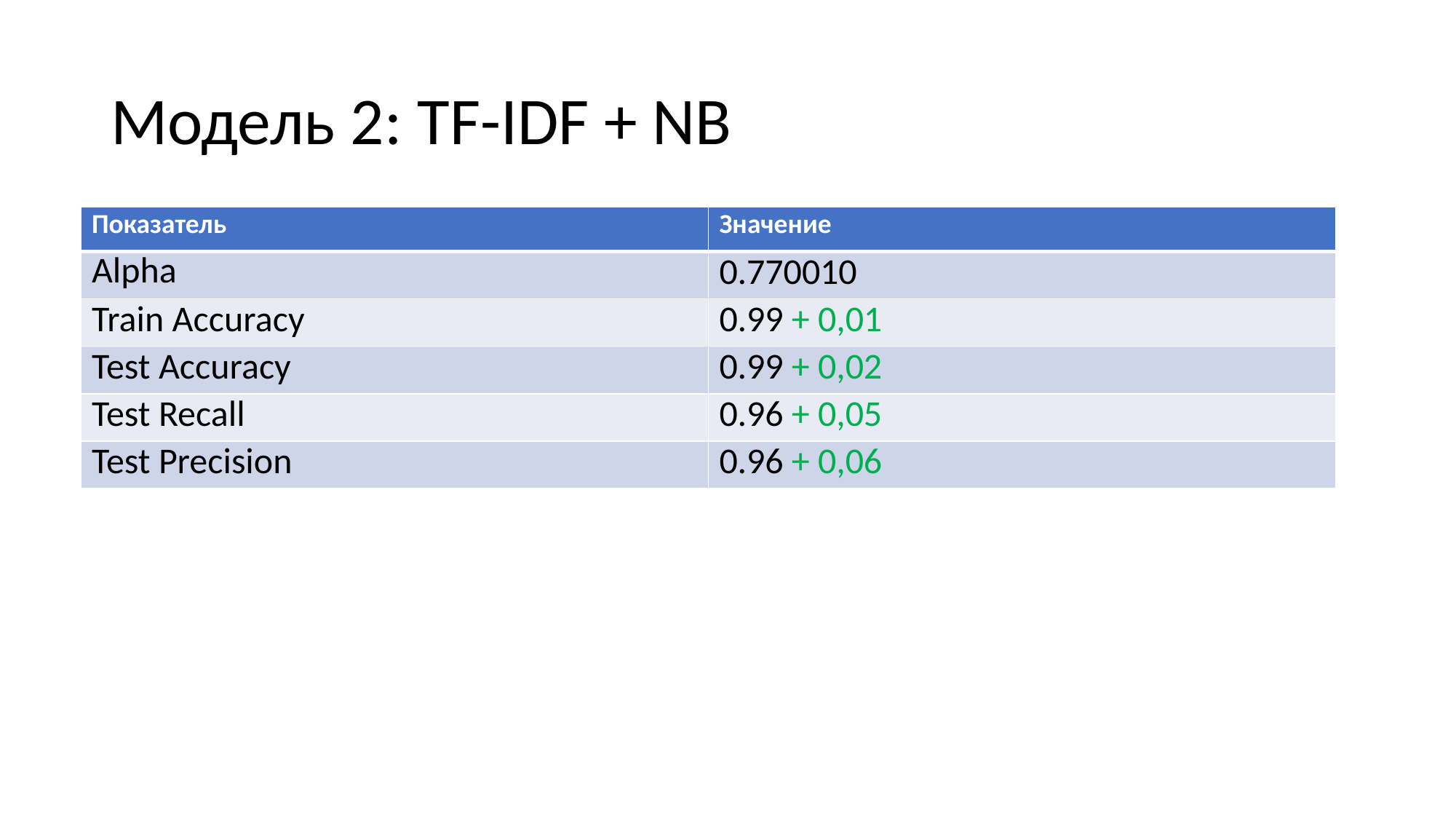

# Модель 2: TF-IDF + NB
| Показатель | Значение |
| --- | --- |
| Alpha | 0.770010 |
| Train Accuracy | 0.99 + 0,01 |
| Test Accuracy | 0.99 + 0,02 |
| Test Recall | 0.96 + 0,05 |
| Test Precision | 0.96 + 0,06 |